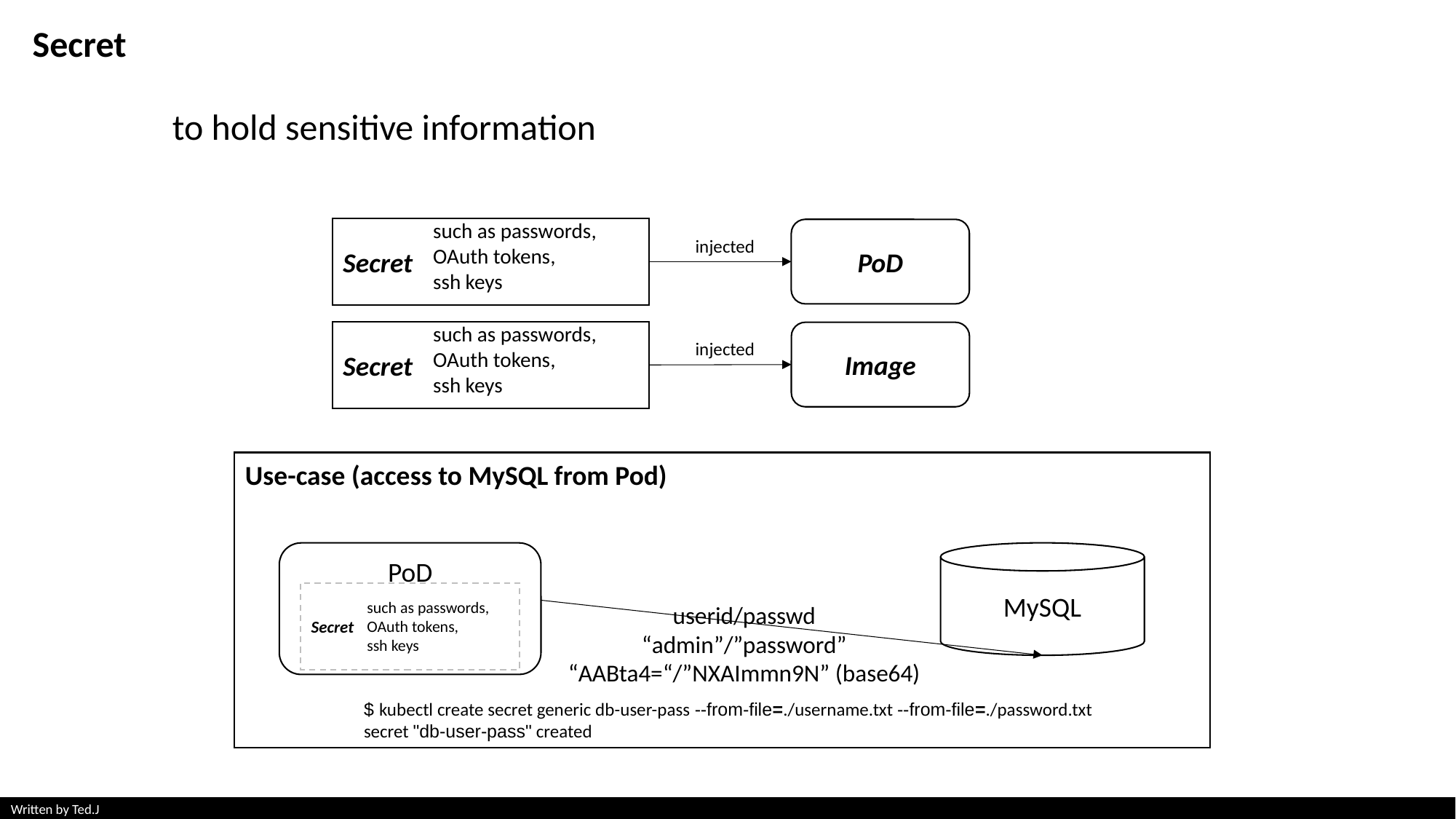

Secret
to hold sensitive information
such as passwords,
OAuth tokens,
ssh keys
Secret
PoD
injected
such as passwords,
OAuth tokens,
ssh keys
Secret
Image
injected

Use-case (access to MySQL from Pod)
PoD
MySQL
Secret
such as passwords,
OAuth tokens,
ssh keys
userid/passwd
“admin”/”password”
“AABta4=“/”NXAImmn9N” (base64)
$ kubectl create secret generic db-user-pass --from-file=./username.txt --from-file=./password.txt
secret "db-user-pass" created